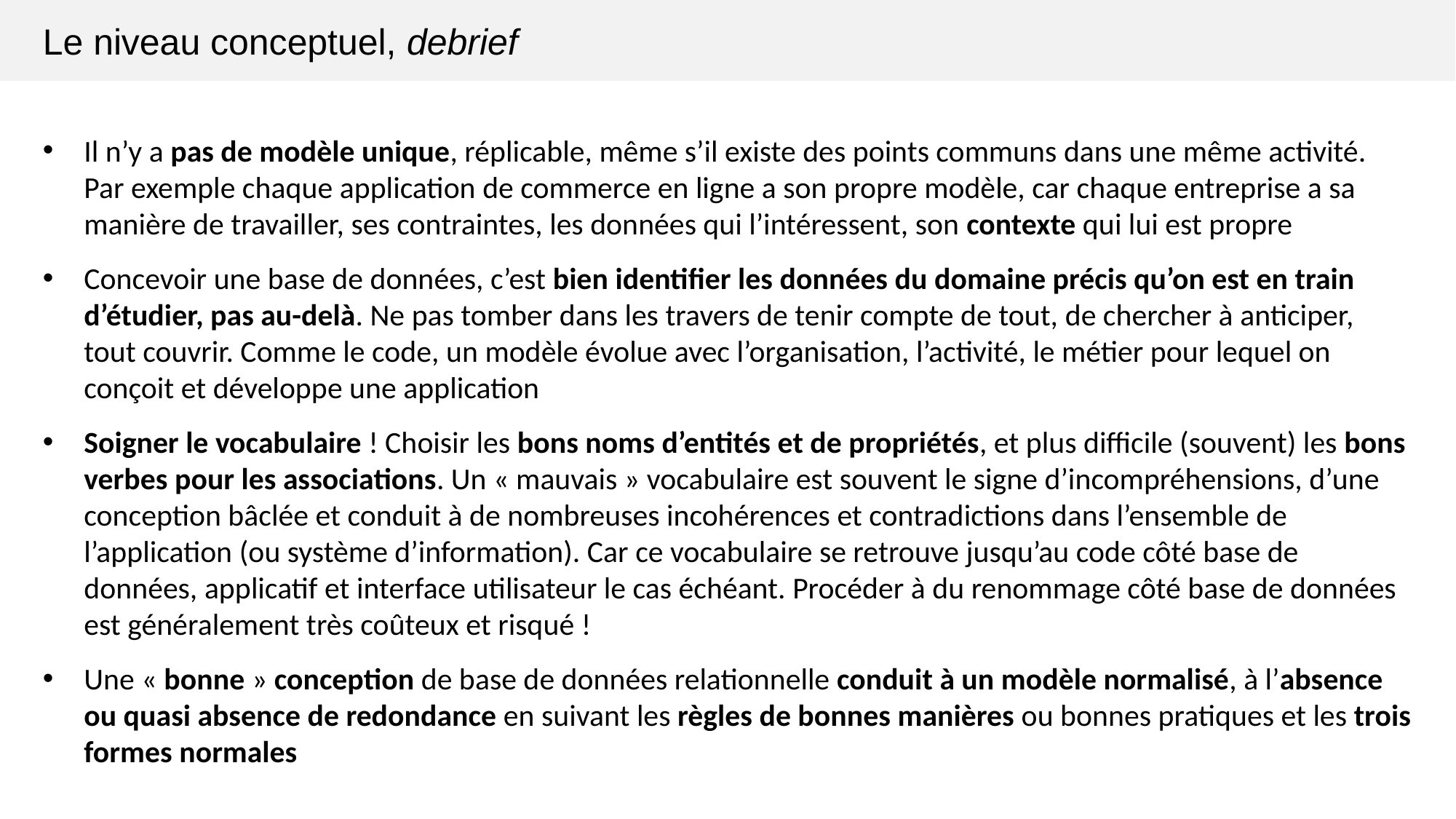

Le niveau conceptuel, debrief
Il n’y a pas de modèle unique, réplicable, même s’il existe des points communs dans une même activité. Par exemple chaque application de commerce en ligne a son propre modèle, car chaque entreprise a sa manière de travailler, ses contraintes, les données qui l’intéressent, son contexte qui lui est propre
Concevoir une base de données, c’est bien identifier les données du domaine précis qu’on est en train d’étudier, pas au-delà. Ne pas tomber dans les travers de tenir compte de tout, de chercher à anticiper, tout couvrir. Comme le code, un modèle évolue avec l’organisation, l’activité, le métier pour lequel on conçoit et développe une application
Soigner le vocabulaire ! Choisir les bons noms d’entités et de propriétés, et plus difficile (souvent) les bons verbes pour les associations. Un « mauvais » vocabulaire est souvent le signe d’incompréhensions, d’une conception bâclée et conduit à de nombreuses incohérences et contradictions dans l’ensemble de l’application (ou système d’information). Car ce vocabulaire se retrouve jusqu’au code côté base de données, applicatif et interface utilisateur le cas échéant. Procéder à du renommage côté base de données est généralement très coûteux et risqué !
Une « bonne » conception de base de données relationnelle conduit à un modèle normalisé, à l’absence ou quasi absence de redondance en suivant les règles de bonnes manières ou bonnes pratiques et les trois formes normales